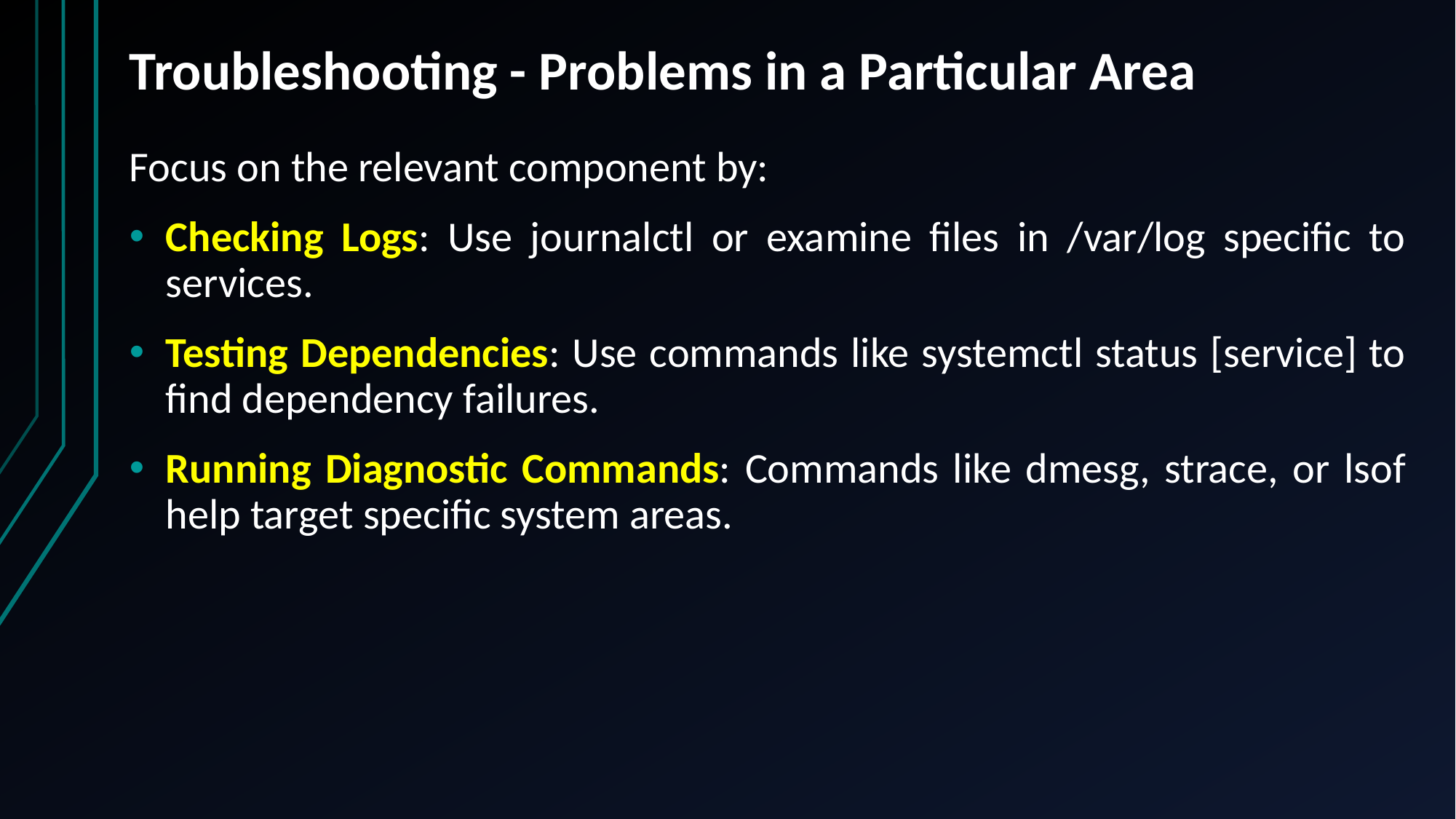

# Troubleshooting - Problems in a Particular Area
Focus on the relevant component by:
Checking Logs: Use journalctl or examine files in /var/log specific to services.
Testing Dependencies: Use commands like systemctl status [service] to find dependency failures.
Running Diagnostic Commands: Commands like dmesg, strace, or lsof help target specific system areas.